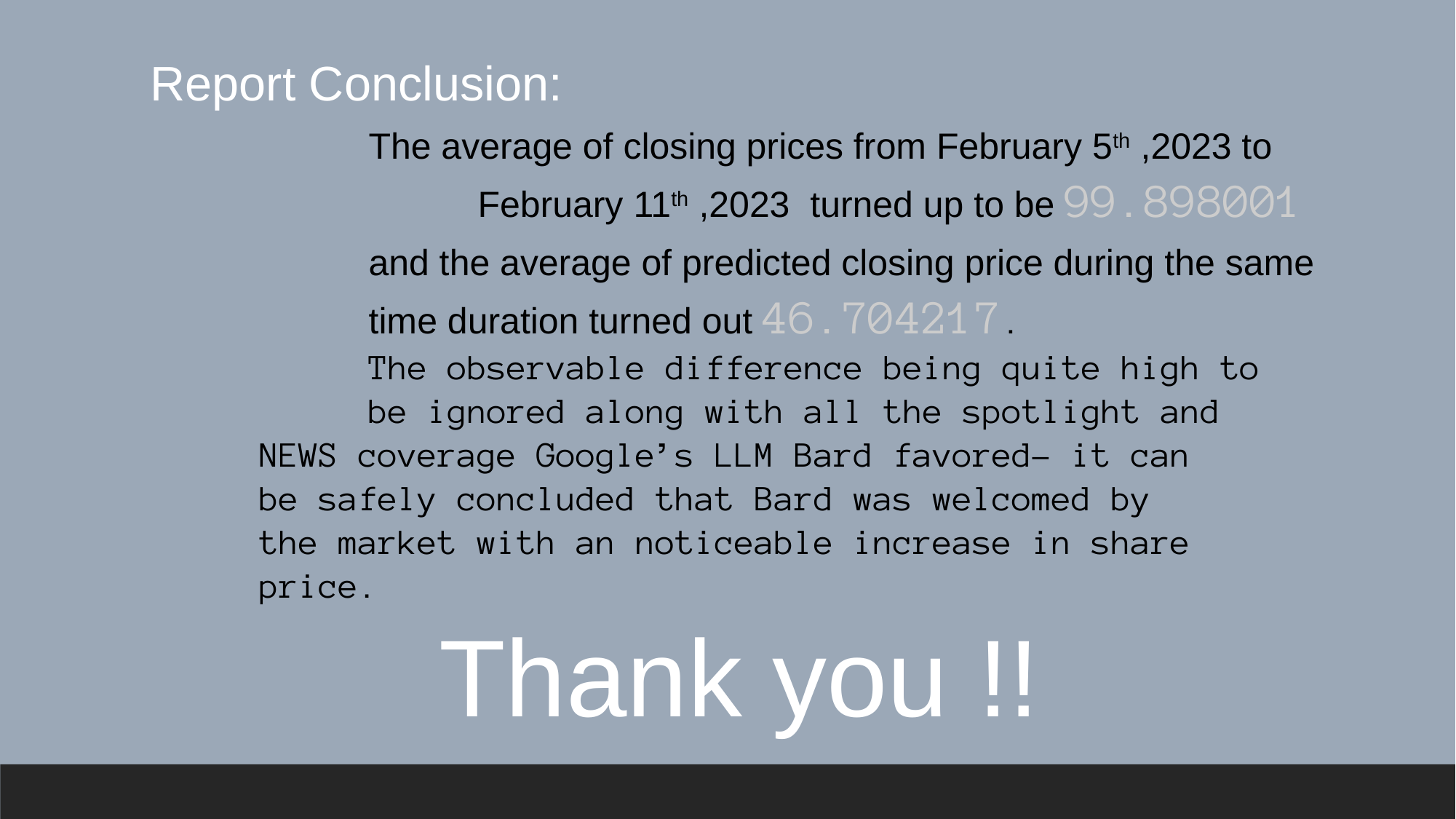

Report Conclusion:
		The average of closing prices from February 5th ,2023 to 			February 11th ,2023  turned up to be 99.898001
		and the average of predicted closing price during the same 		time duration turned out 46.704217.
		The observable difference being quite high to 		be ignored along with all the spotlight and 		NEWS coverage Google’s LLM Bard favored- it can 		be safely concluded that Bard was welcomed by 		the market with an noticeable increase in share 		price.
Thank you !!